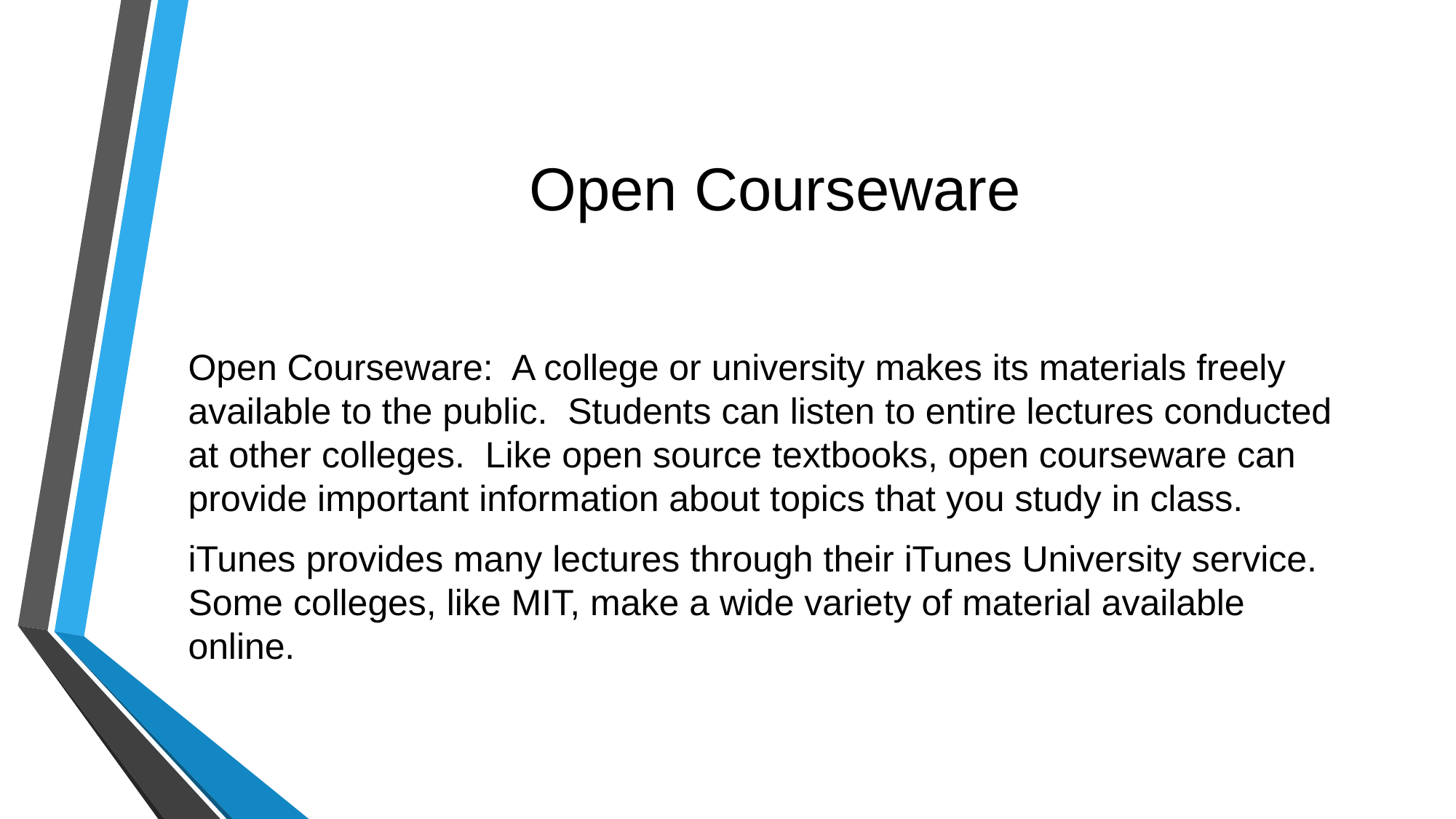

# Open Courseware
Open Courseware:  A college or university makes its materials freely available to the public.  Students can listen to entire lectures conducted at other colleges.  Like open source textbooks, open courseware can provide important information about topics that you study in class.
iTunes provides many lectures through their iTunes University service.  Some colleges, like MIT, make a wide variety of material available online.